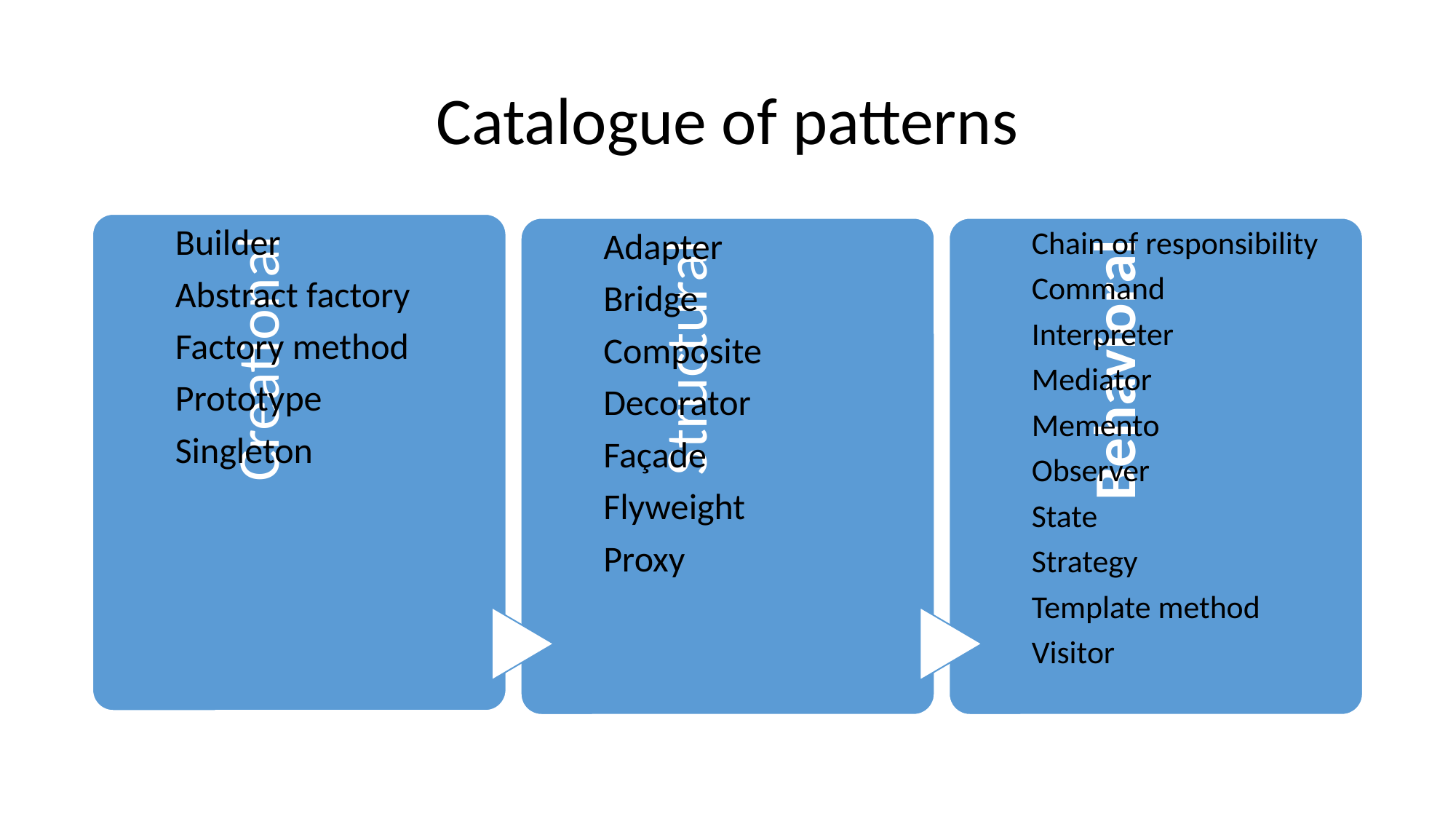

# Catalogue of patterns
Creational
Builder
Abstract factory
Factory method
Prototype
Singleton
Structural
Adapter
Bridge
Composite
Decorator
Façade
Flyweight
Proxy
Behavioral
Chain of responsibility
Command
Interpreter
Mediator
Memento
Observer
State
Strategy
Template method
Visitor